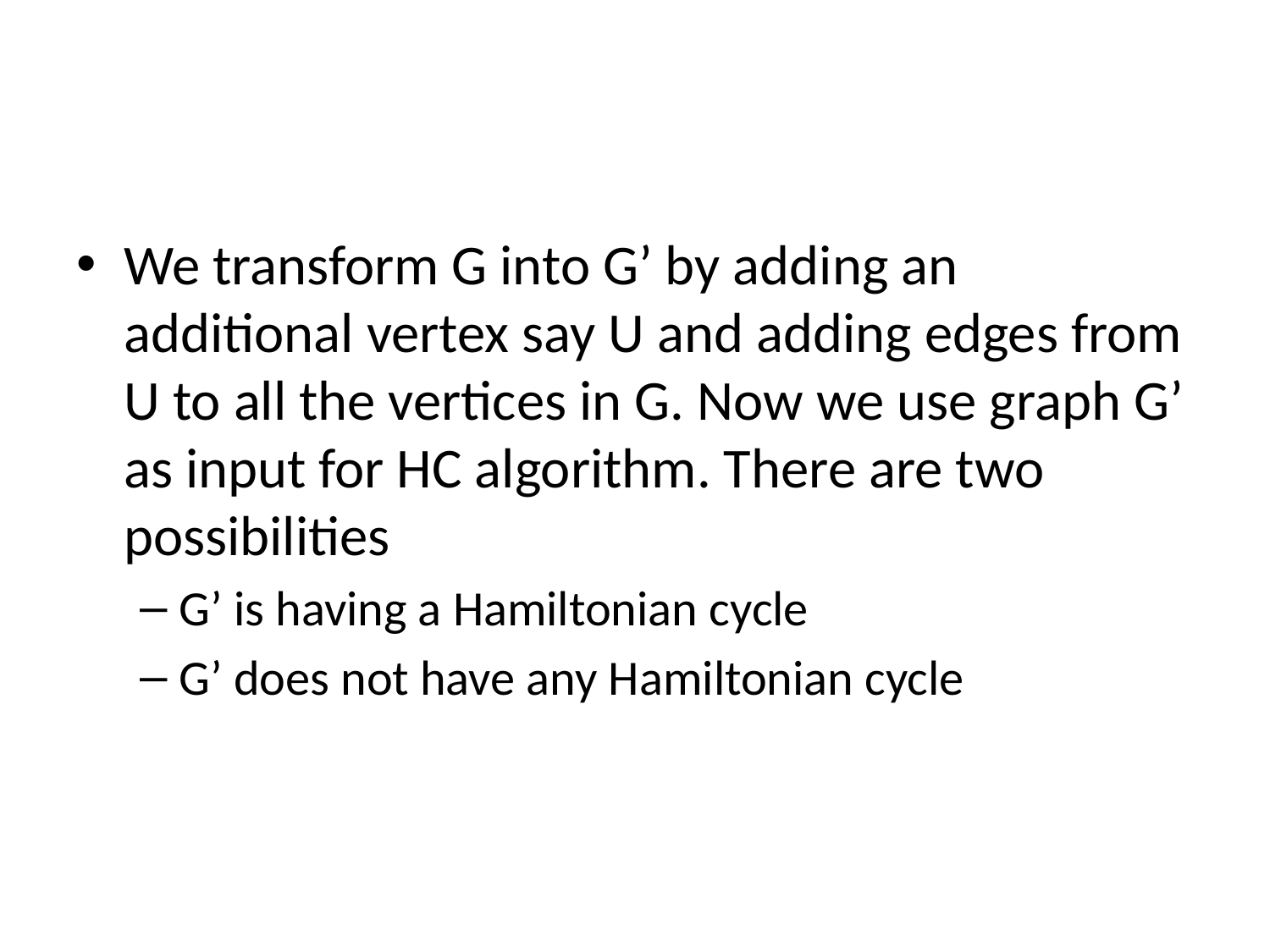

#
We transform G into G’ by adding an additional vertex say U and adding edges from U to all the vertices in G. Now we use graph G’ as input for HC algorithm. There are two possibilities
G’ is having a Hamiltonian cycle
G’ does not have any Hamiltonian cycle